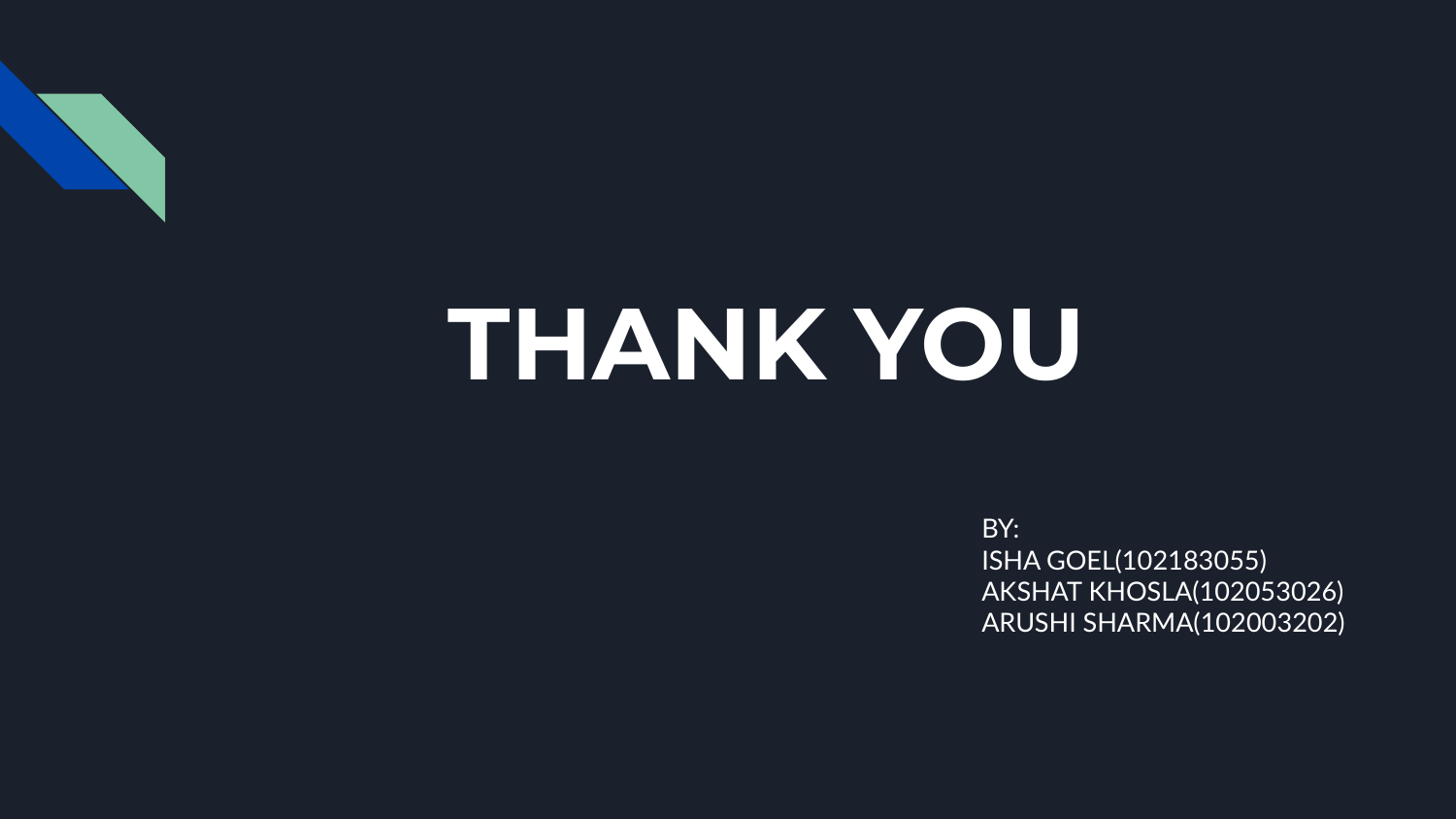

# THANK YOU
BY:
ISHA GOEL(102183055)
AKSHAT KHOSLA(102053026)
ARUSHI SHARMA(102003202)